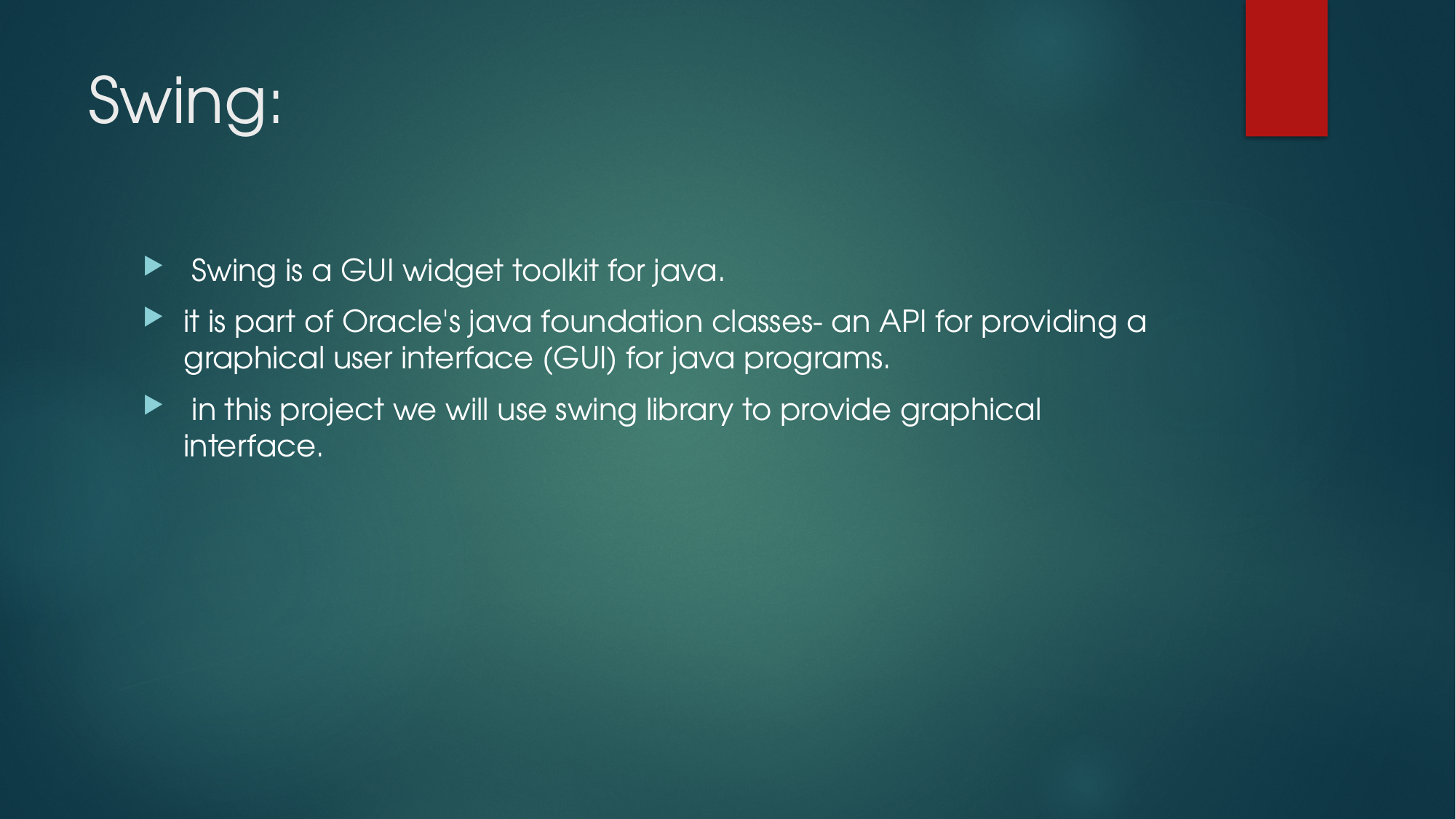

# Swing:
 Swing is a GUI widget toolkit for java.
it is part of Oracle's java foundation classes- an API for providing a graphical user interface (GUI) for java programs.
 in this project we will use swing library to provide graphical interface.